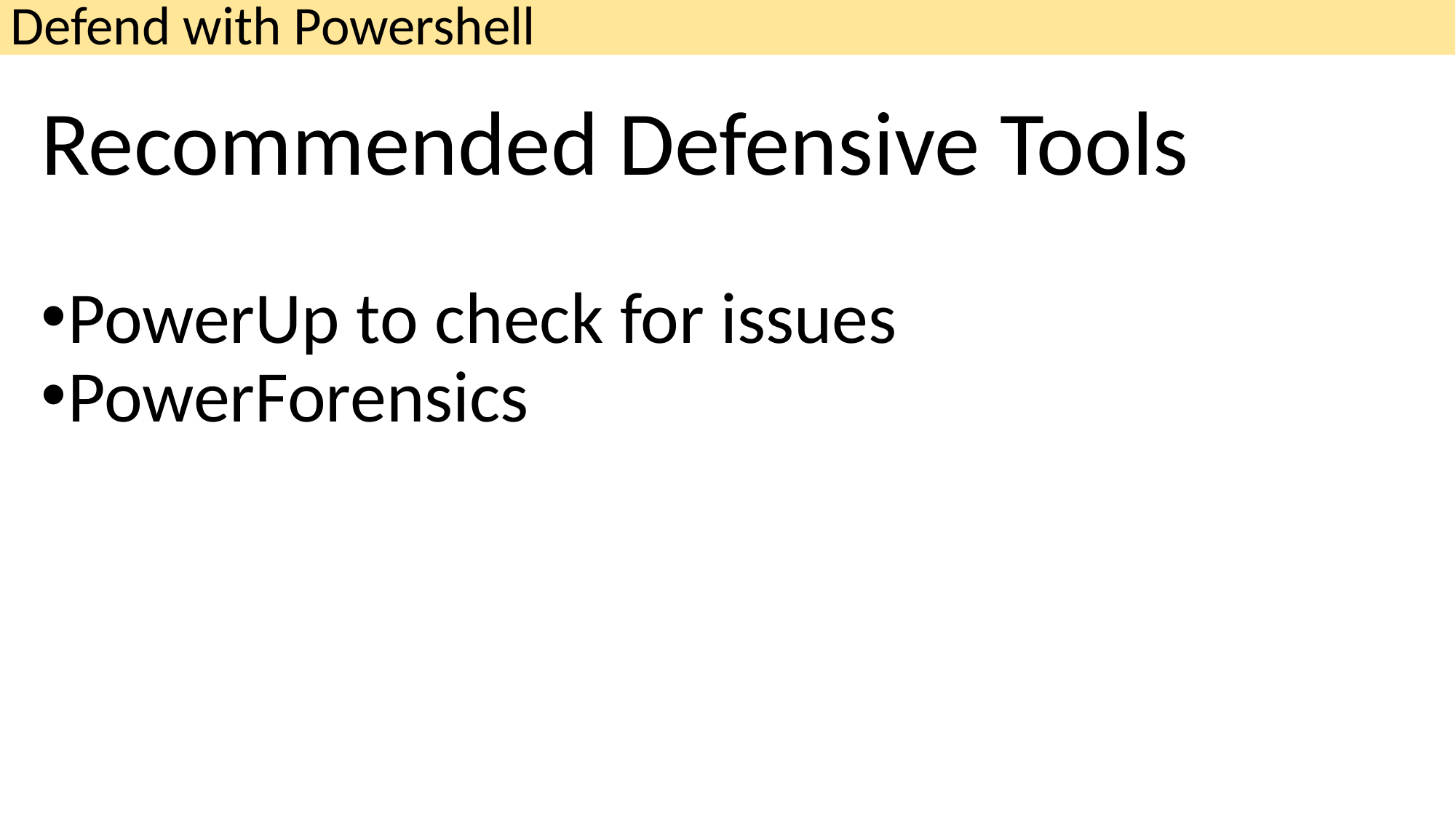

Defend with Powershell
Recommended Defensive Tools

PowerUp to check for issues
PowerForensics